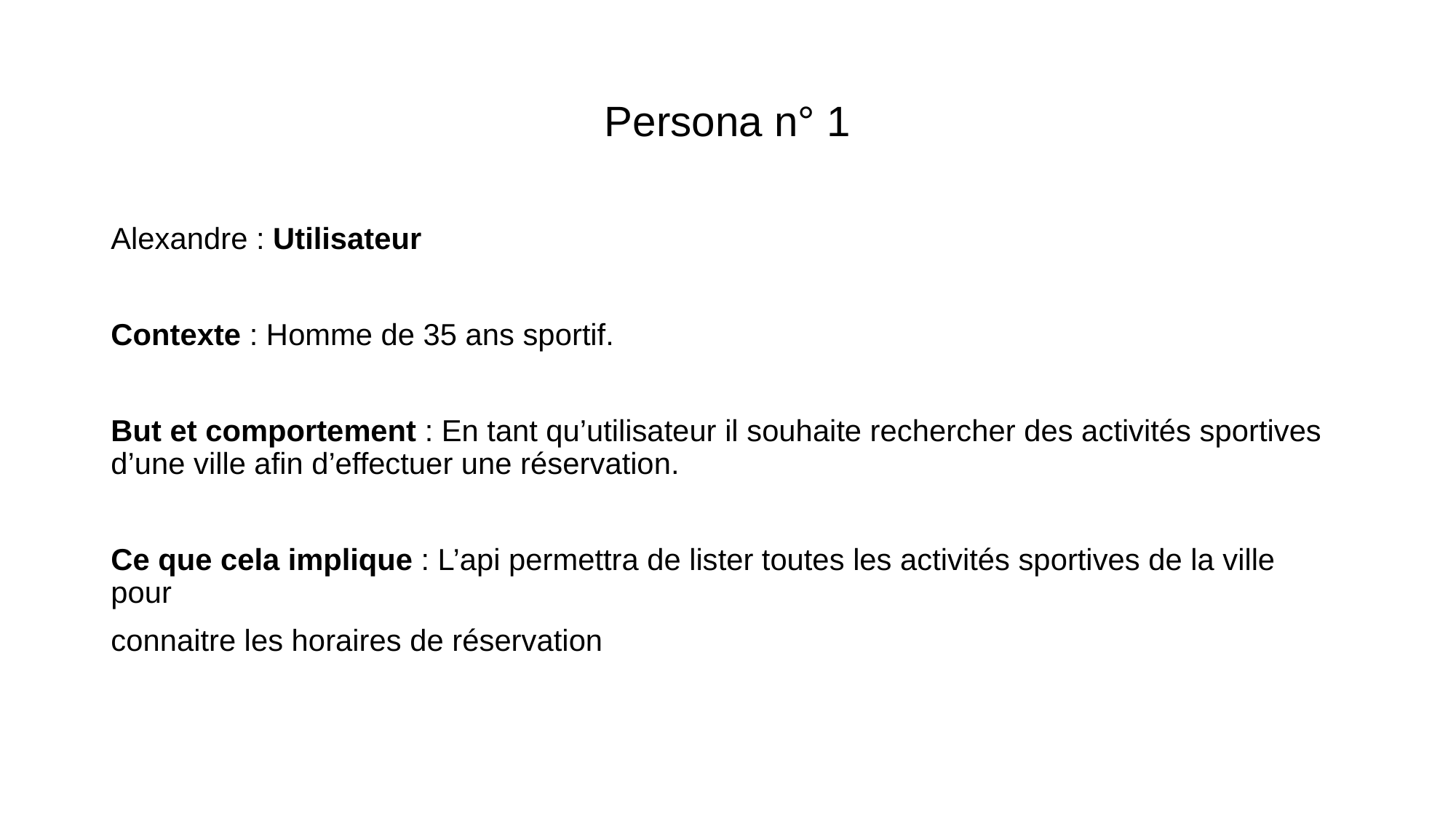

# Persona n° 1
Alexandre : Utilisateur

Contexte : Homme de 35 ans sportif.

But et comportement : En tant qu’utilisateur il souhaite rechercher des activités sportives d’une ville afin d’effectuer une réservation.

Ce que cela implique : L’api permettra de lister toutes les activités sportives de la ville pour
connaitre les horaires de réservation